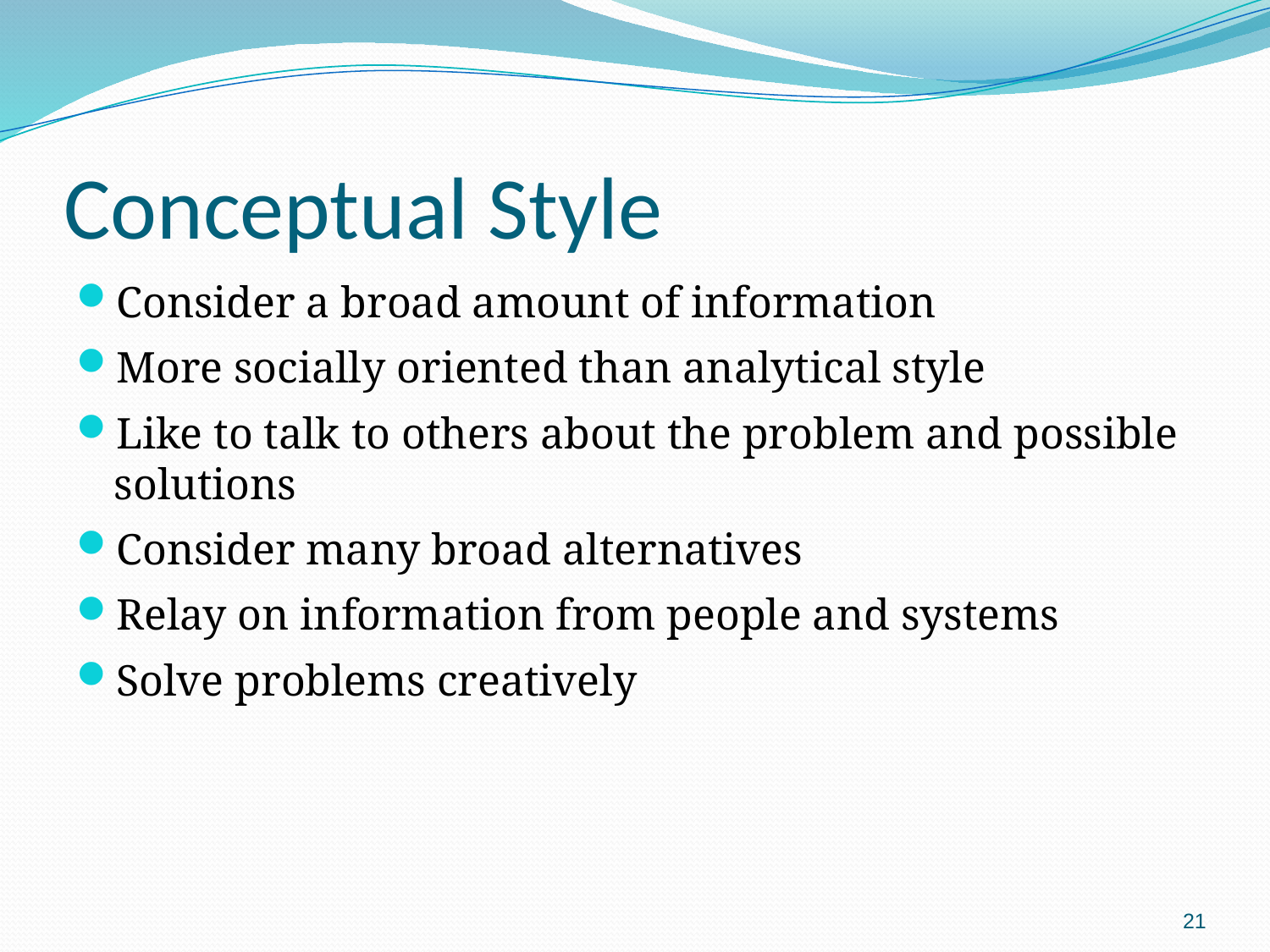

# Conceptual Style
Consider a broad amount of information
More socially oriented than analytical style
Like to talk to others about the problem and possible solutions
Consider many broad alternatives
Relay on information from people and systems
Solve problems creatively

21